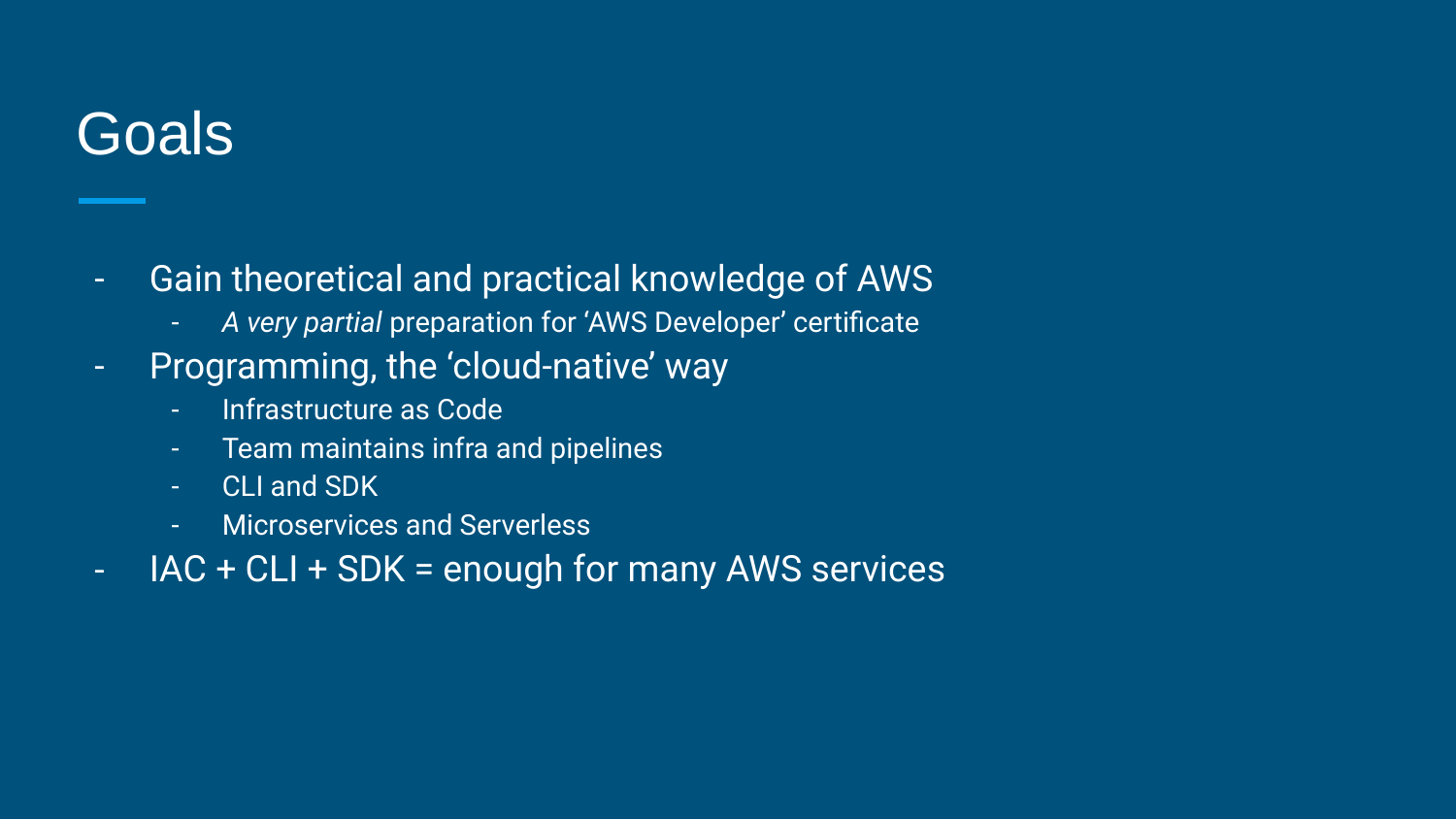

# Goals
Gain theoretical and practical knowledge of AWS
A very partial preparation for ‘AWS Developer’ certificate
Programming, the ‘cloud-native’ way
Infrastructure as Code
Team maintains infra and pipelines
CLI and SDK
Microservices and Serverless
IAC + CLI + SDK = enough for many AWS services